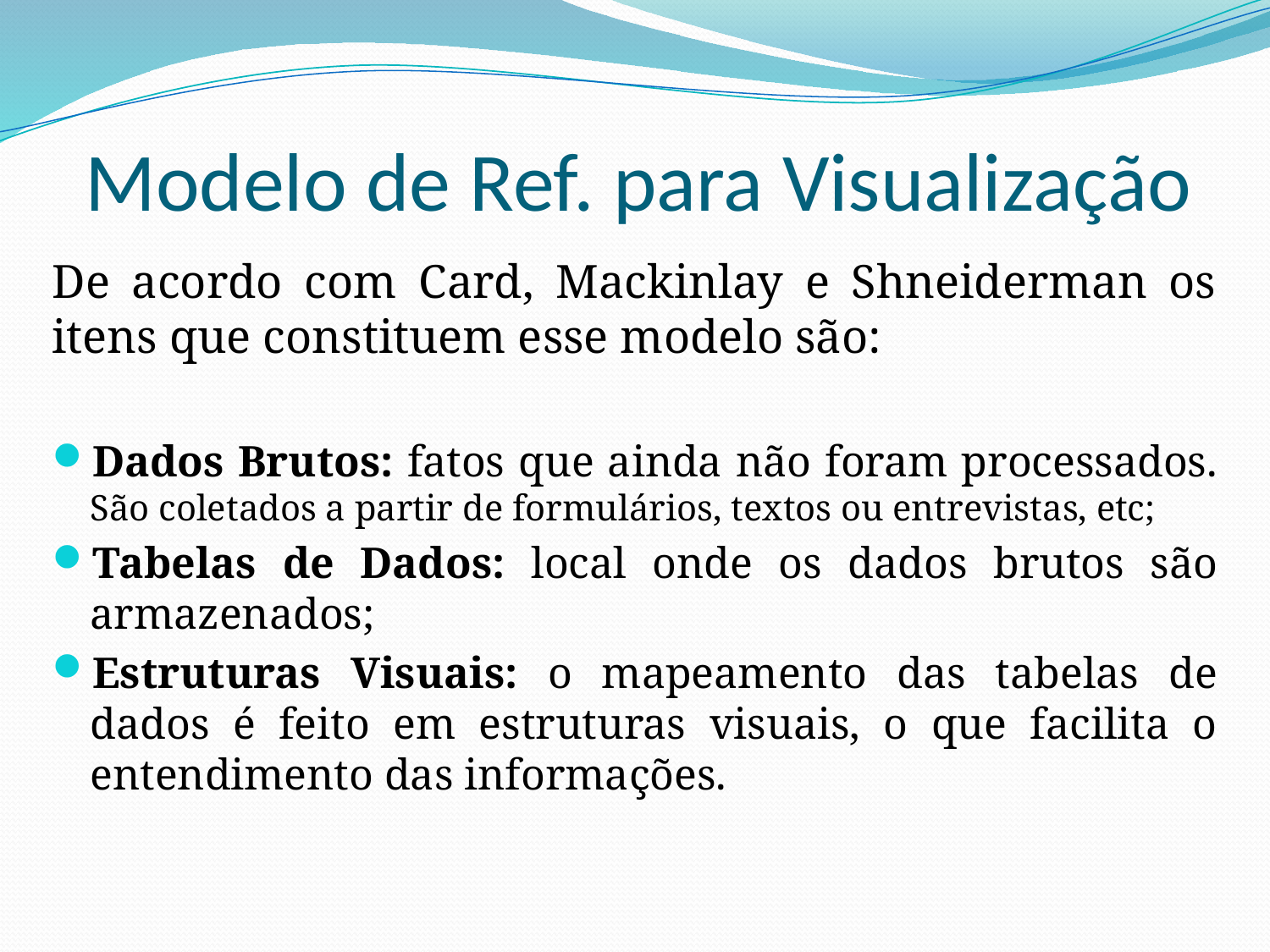

# Modelo de Ref. para Visualização
De acordo com Card, Mackinlay e Shneiderman os itens que constituem esse modelo são:

Dados Brutos: fatos que ainda não foram processados. São coletados a partir de formulários, textos ou entrevistas, etc;
Tabelas de Dados: local onde os dados brutos são armazenados;
Estruturas Visuais: o mapeamento das tabelas de dados é feito em estruturas visuais, o que facilita o entendimento das informações.